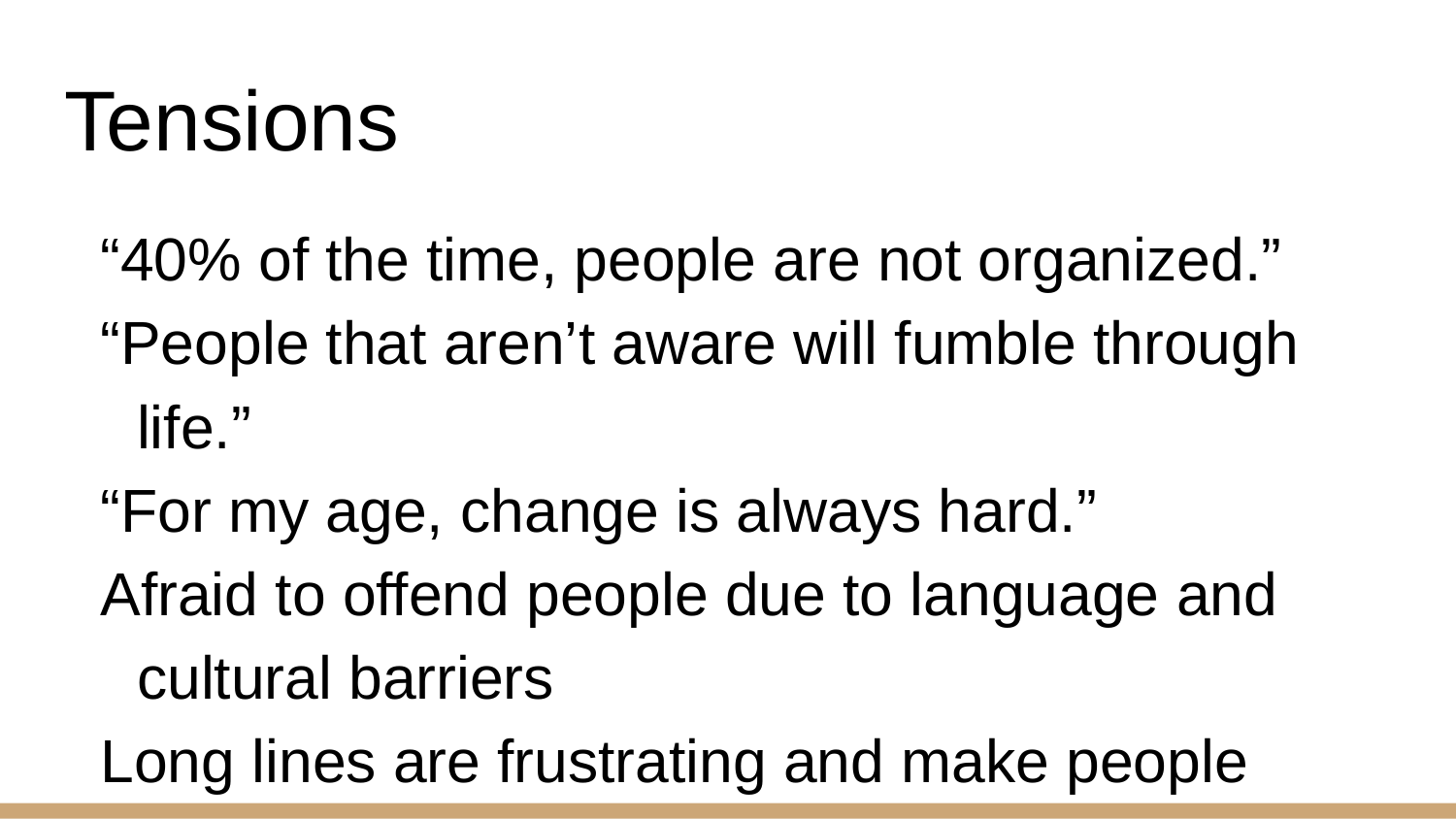

# Tensions
“40% of the time, people are not organized.”
“People that aren’t aware will fumble through life.”
“For my age, change is always hard.”
Afraid to offend people due to language and cultural barriers
Long lines are frustrating and make people nervous
Don’t trust others